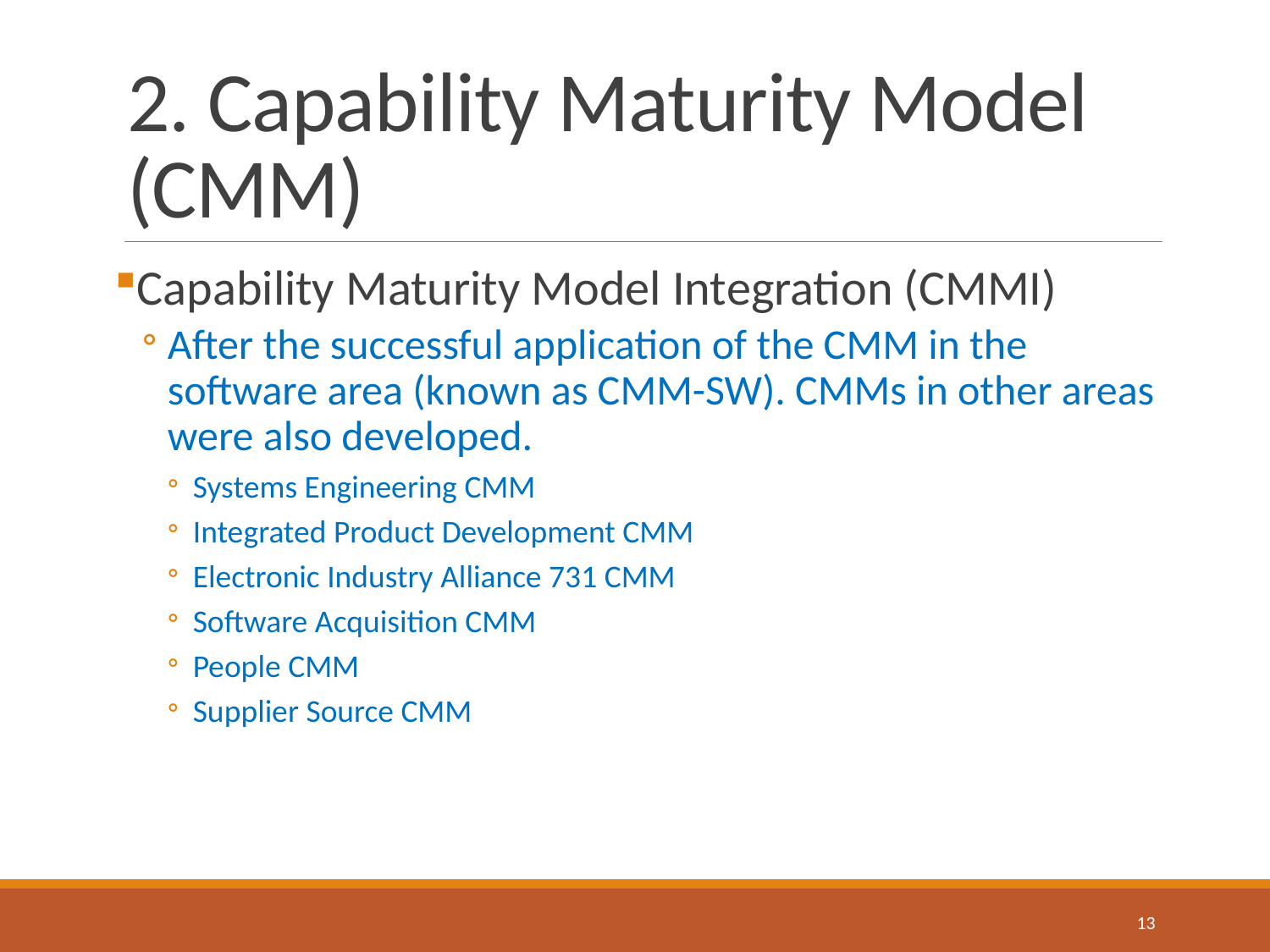

# 2. Capability Maturity Model (CMM)
Capability Maturity Model Integration (CMMI)
After the successful application of the CMM in the software area (known as CMM-SW). CMMs in other areas were also developed.
Systems Engineering CMM
Integrated Product Development CMM
Electronic Industry Alliance 731 CMM
Software Acquisition CMM
People CMM
Supplier Source CMM

13